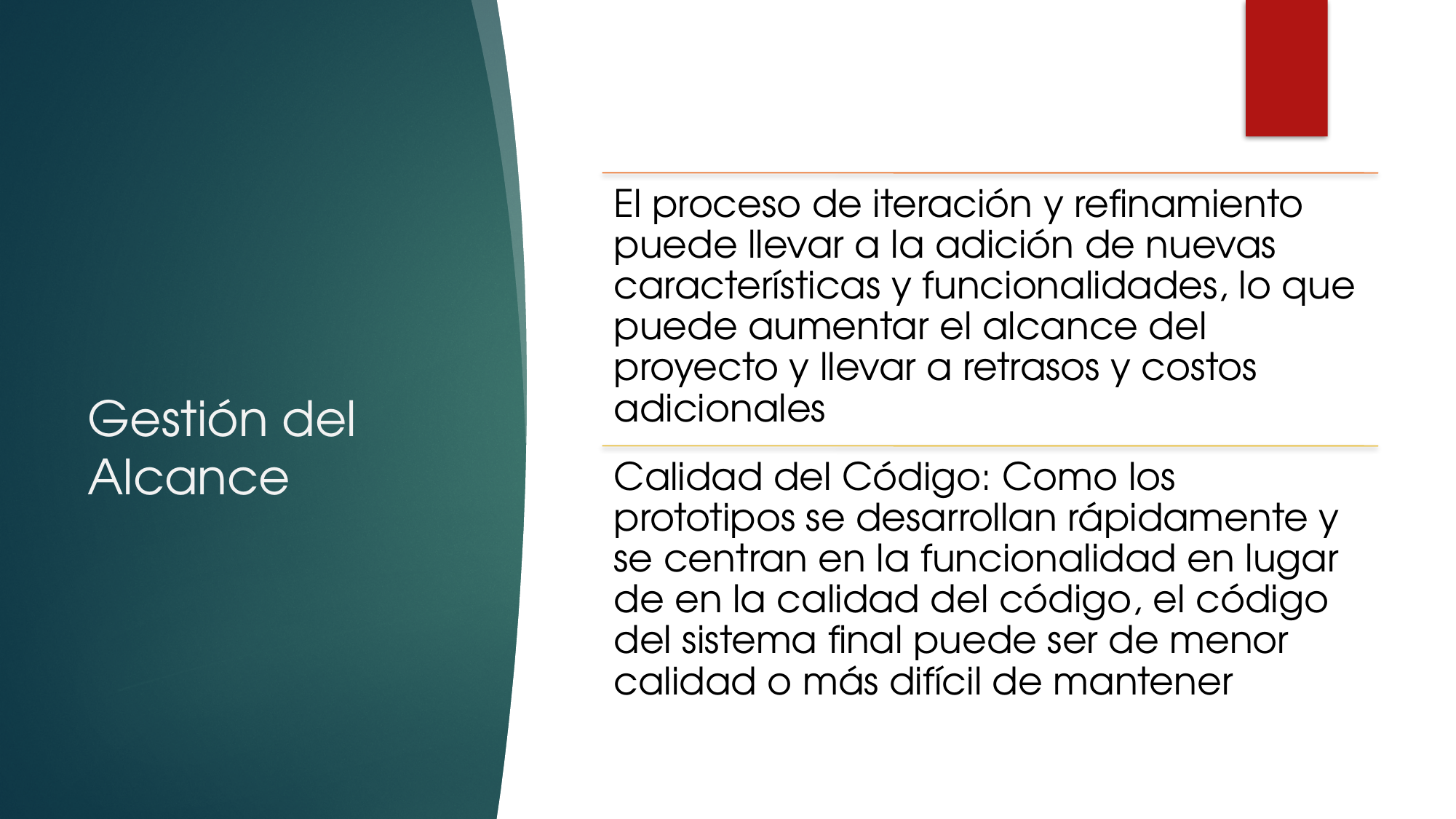

# Gestión del Alcance
El proceso de iteración y refinamiento puede llevar a la adición de nuevas características y funcionalidades, lo que puede aumentar el alcance del proyecto y llevar a retrasos y costos adicionales
Calidad del Código: Como los prototipos se desarrollan rápidamente y se centran en la funcionalidad en lugar de en la calidad del código, el código del sistema final puede ser de menor calidad o más difícil de mantener